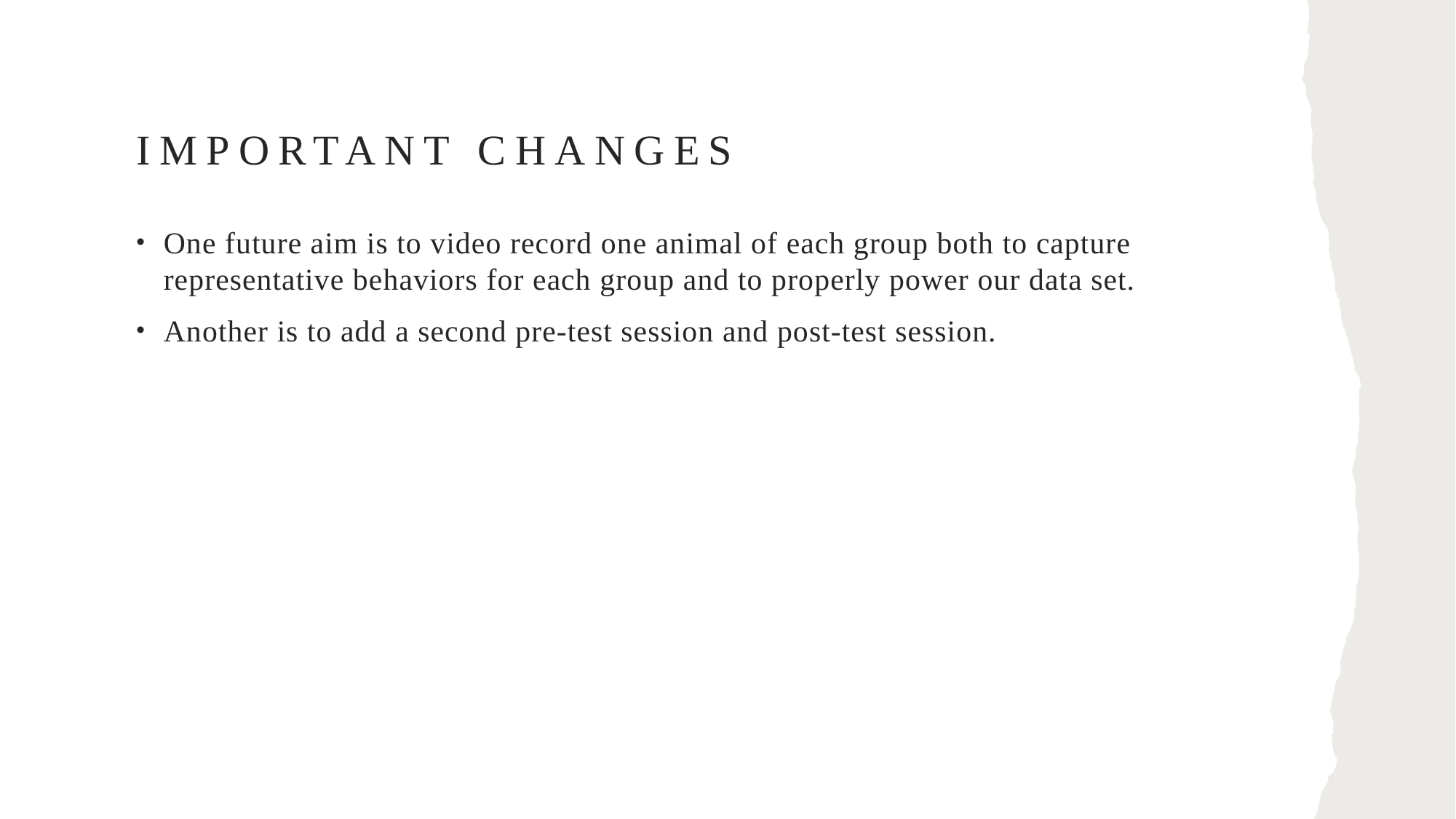

# Important changes
One future aim is to video record one animal of each group both to capture representative behaviors for each group and to properly power our data set.
Another is to add a second pre-test session and post-test session.